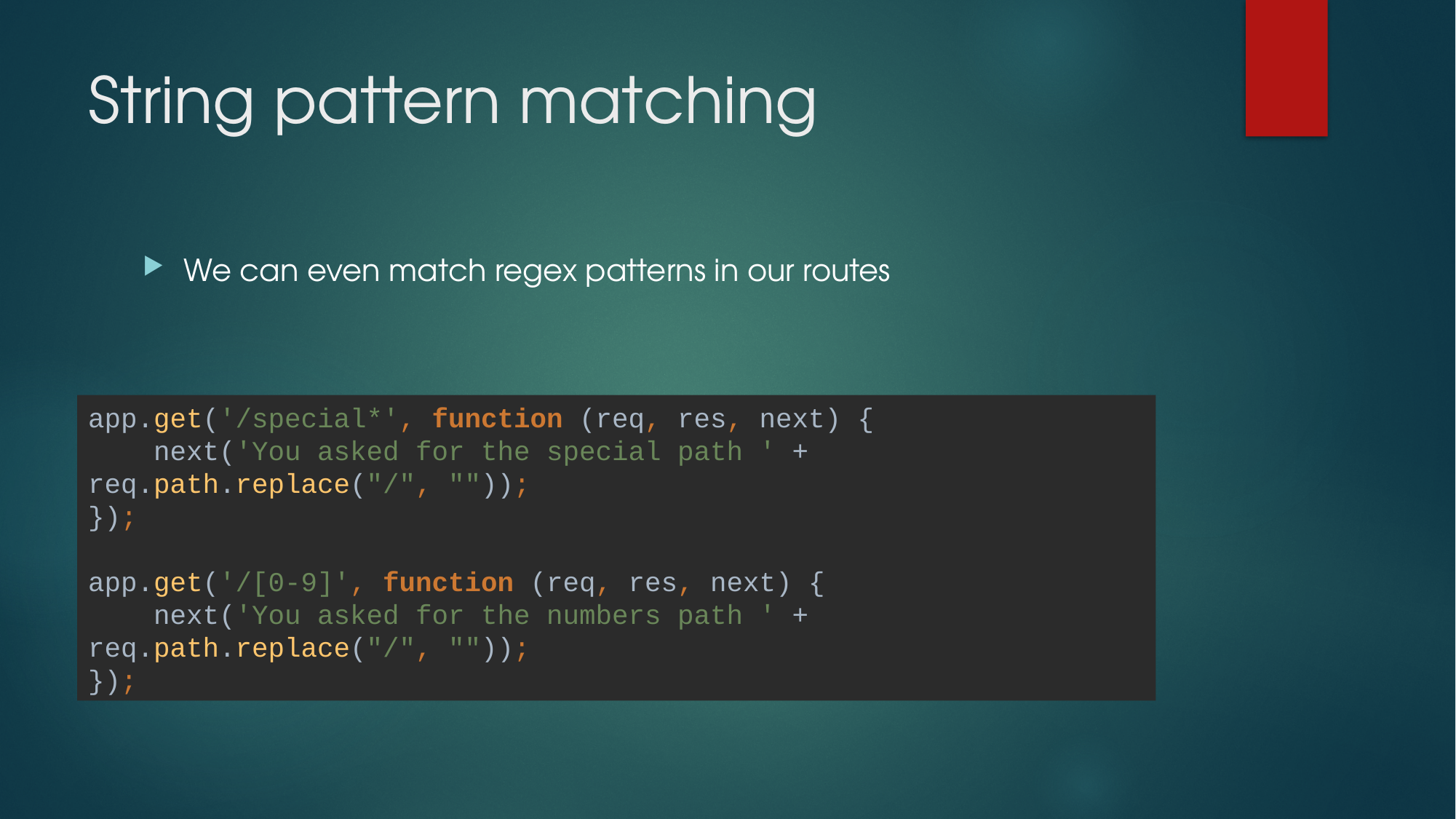

# String pattern matching
We can even match regex patterns in our routes

app.get('/special*', function (req, res, next) {
    next('You asked for the special path ' + req.path.replace("/", ""));
});
app.get('/[0-9]', function (req, res, next) {
    next('You asked for the numbers path ' + req.path.replace("/", ""));
});